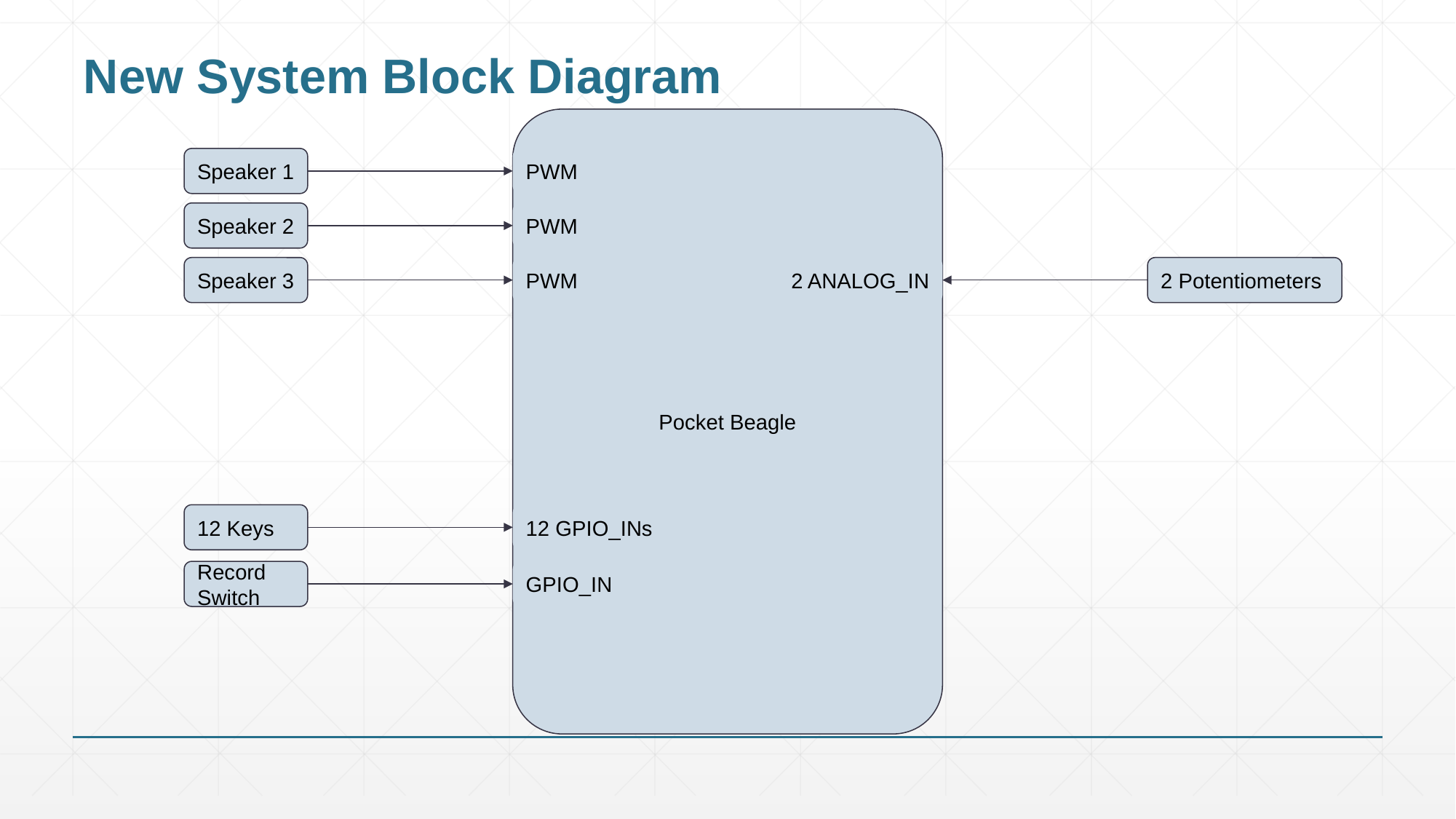

# New System Block Diagram
Pocket Beagle
Speaker 1
PWM
Speaker 2
PWM
Speaker 3
PWM
2 ANALOG_IN
2 Potentiometers
12 Keys
12 GPIO_INs
Record Switch
GPIO_IN